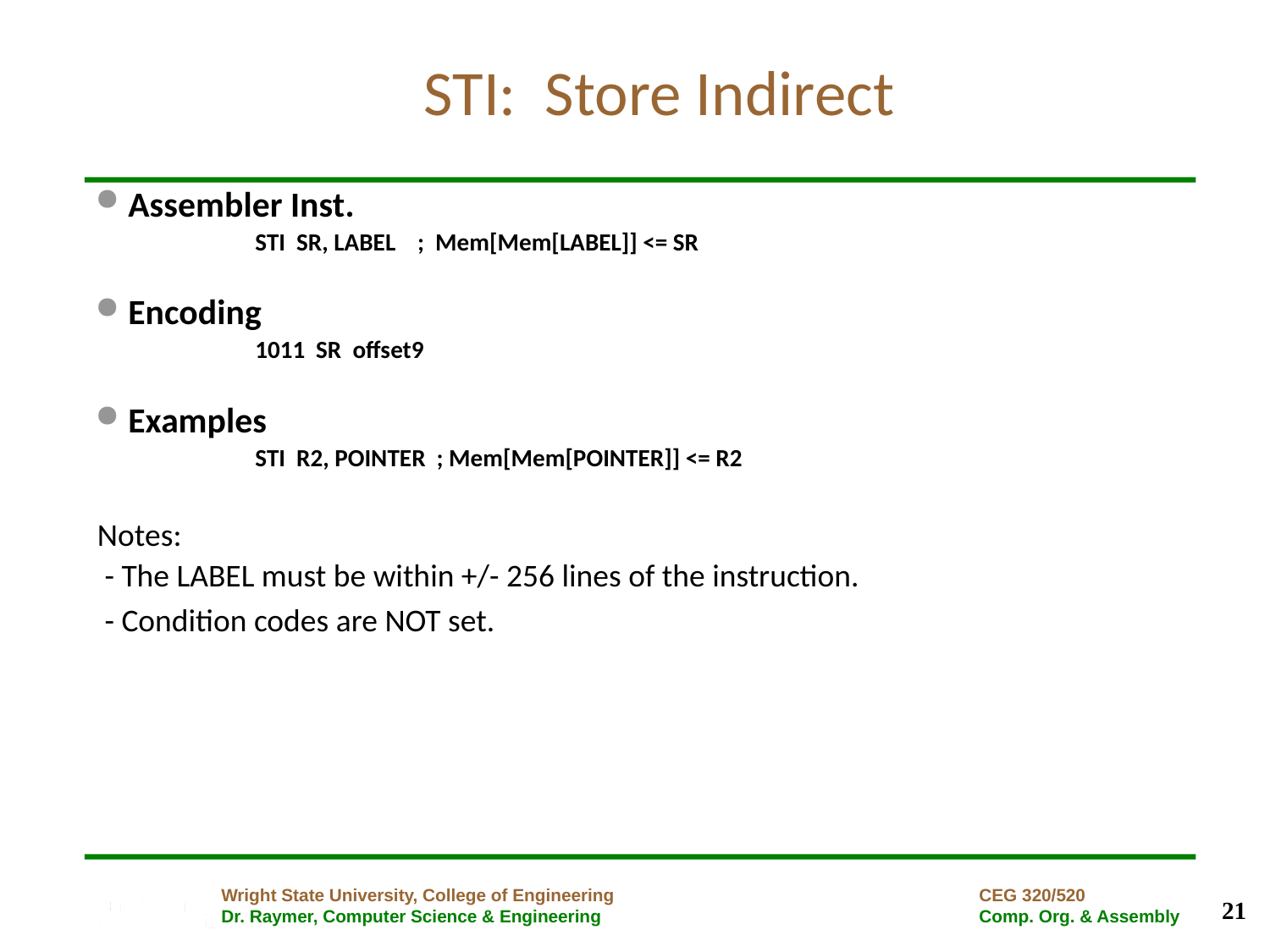

# STI:  Store Indirect
Assembler Inst.
		STI  SR, LABEL    ;  Mem[Mem[LABEL]] <= SR

Encoding
		1011  SR  offset9

Examples
		STI  R2, POINTER  ; Mem[Mem[POINTER]] <= R2

Notes:
 - The LABEL must be within +/- 256 lines of the instruction.
 - Condition codes are NOT set.